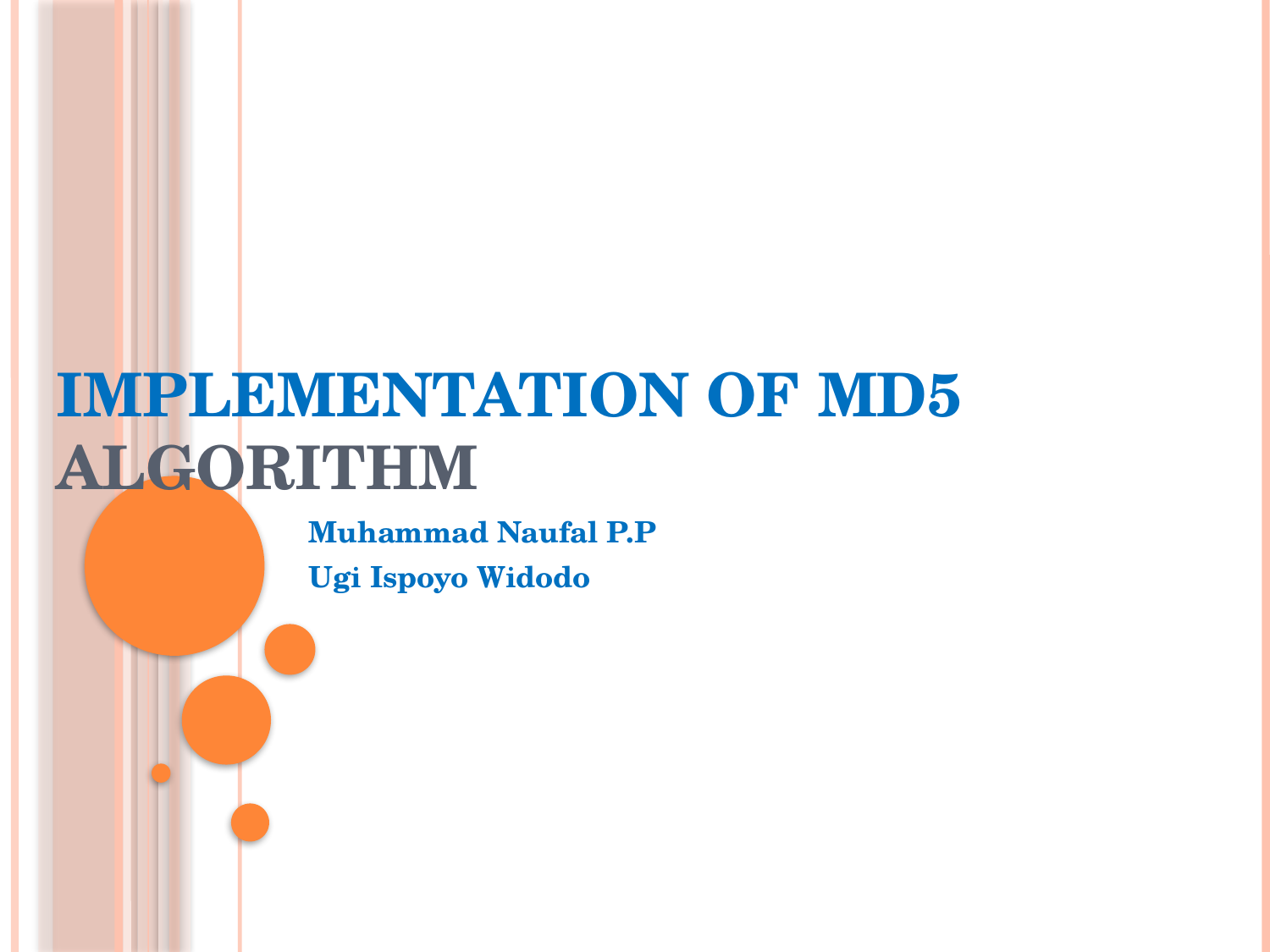

# Implementation of MD5 Algorithm
Muhammad Naufal P.P
Ugi Ispoyo Widodo